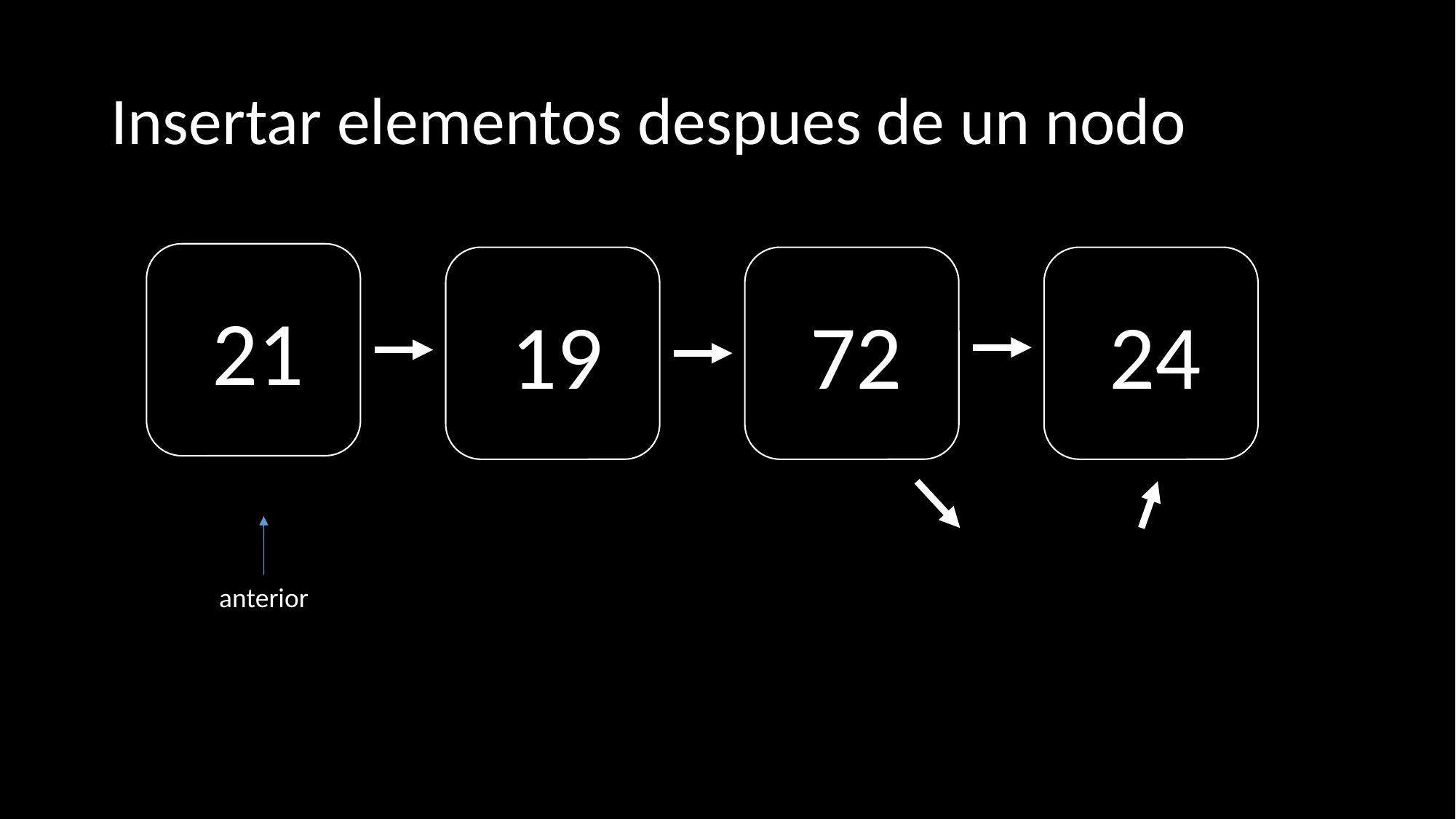

# Insertar elementos despues de un nodo

21

19

72

24

42
anterior